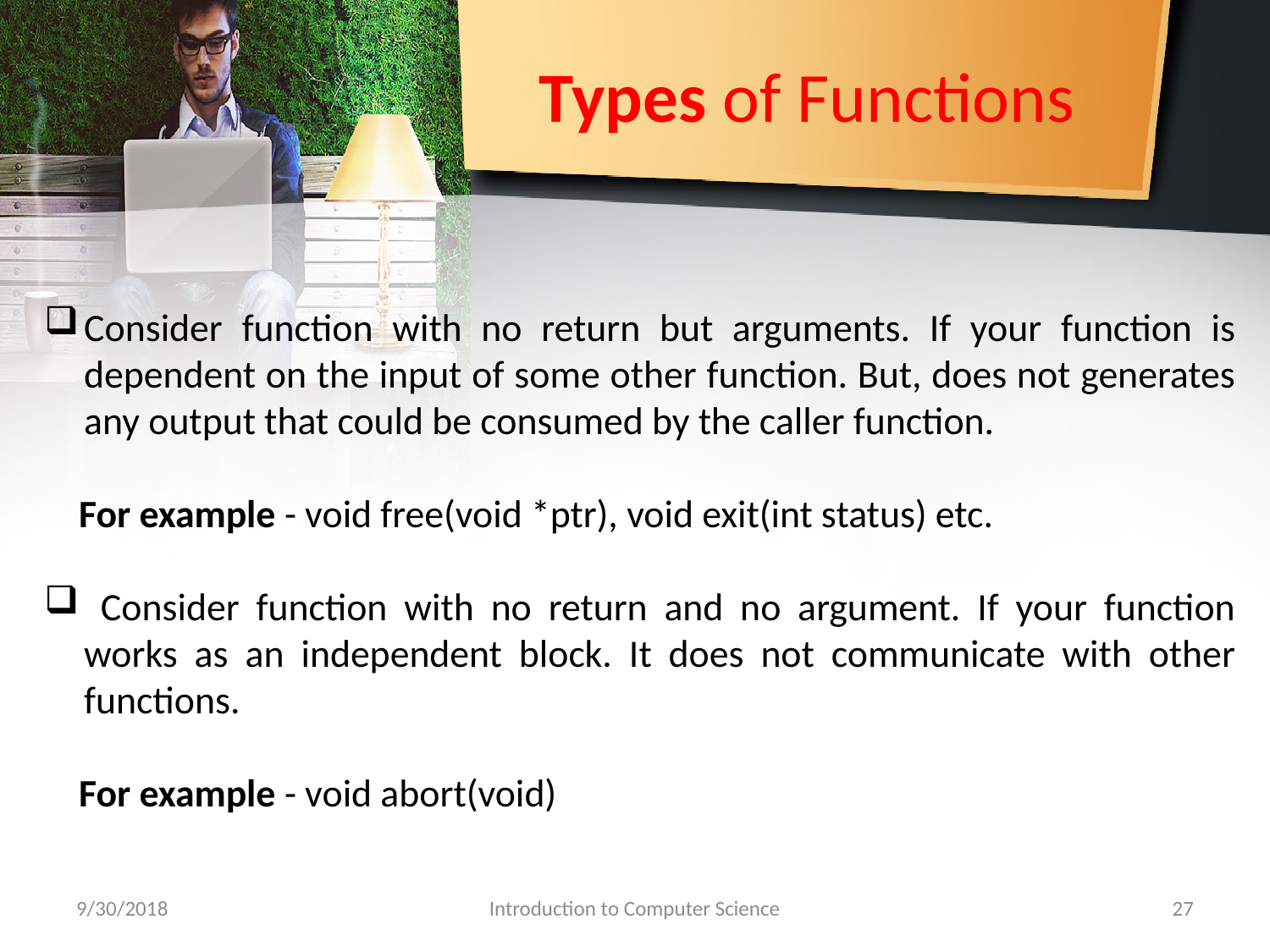

# Types of Functions
Consider function with no return but arguments. If your function is dependent on the input of some other function. But, does not generates any output that could be consumed by the caller function.

    For example - void free(void *ptr), void exit(int status) etc.

 Consider function with no return and no argument. If your function works as an independent block. It does not communicate with other functions.

    For example - void abort(void)
9/30/2018
Introduction to Computer Science
27